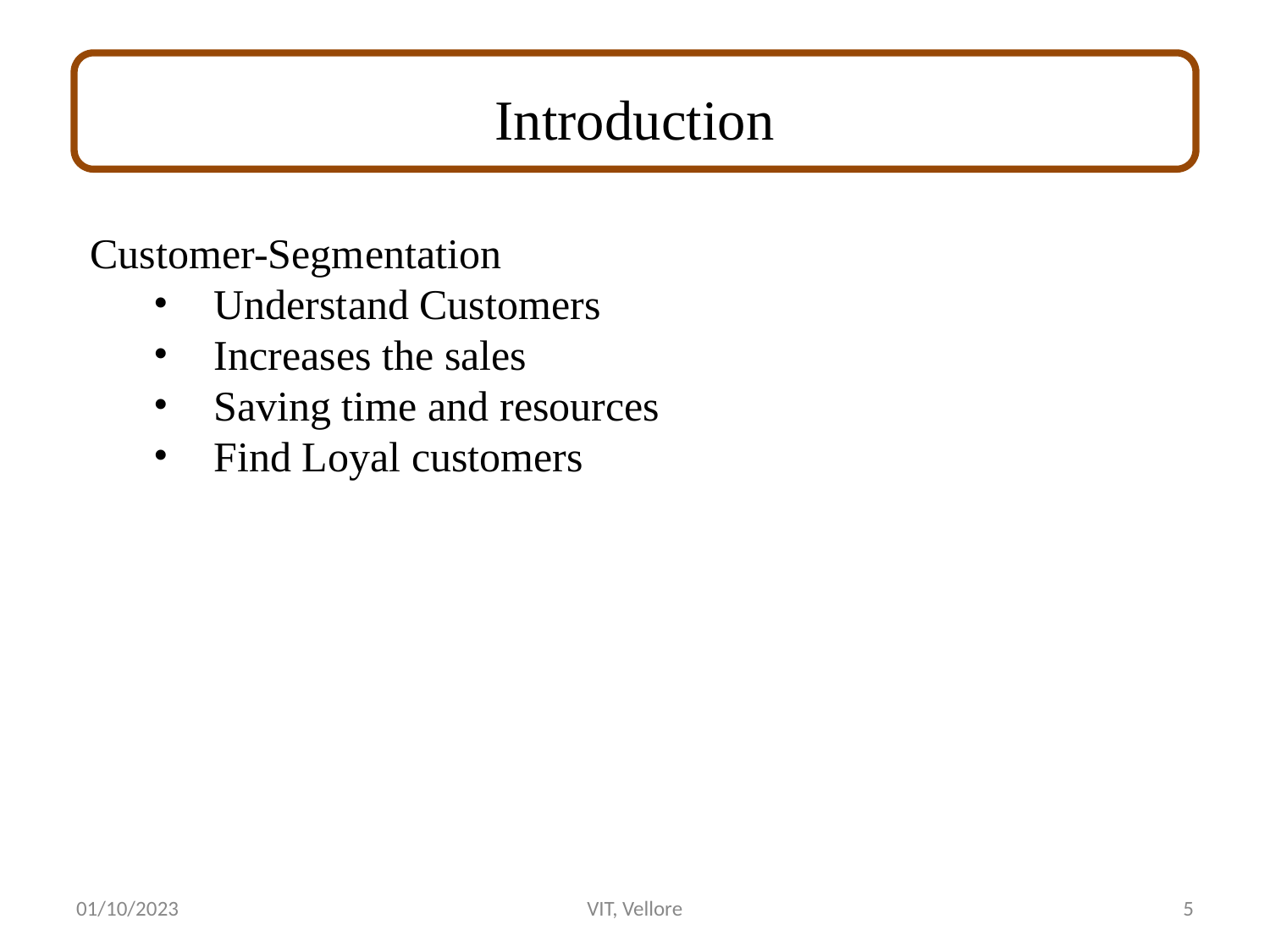

# Introduction

Customer-Segmentation
Understand Customers
Increases the sales
Saving time and resources
Find Loyal customers

01/10/2023

VIT, Vellore
5